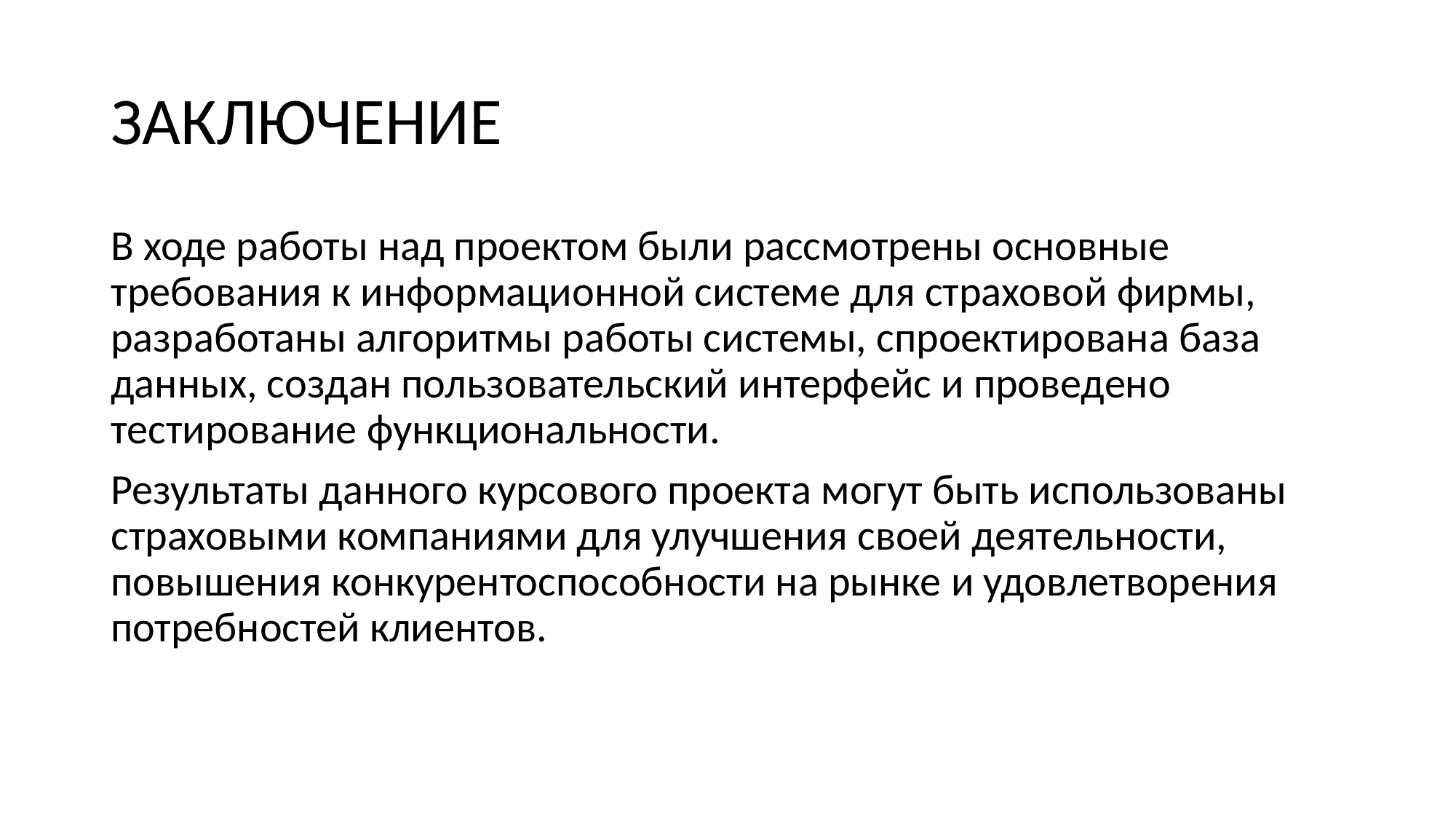

# ЗАКЛЮЧЕНИЕ
В ходе работы над проектом были рассмотрены основные требования к информационной системе для страховой фирмы, разработаны алгоритмы работы системы, спроектирована база данных, создан пользовательский интерфейс и проведено тестирование функциональности.
Результаты данного курсового проекта могут быть использованы страховыми компаниями для улучшения своей деятельности, повышения конкурентоспособности на рынке и удовлетворения потребностей клиентов.